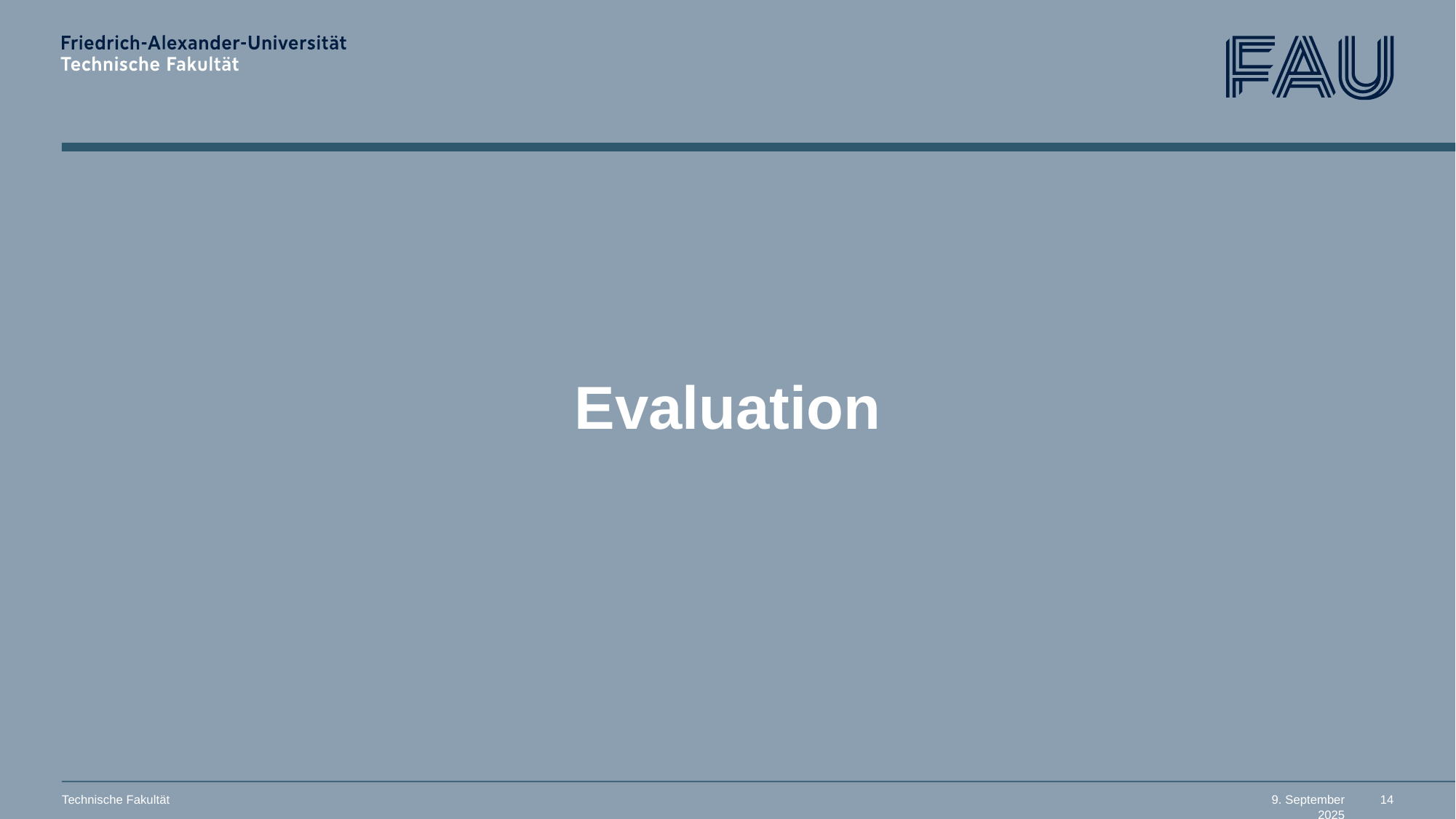

# Evaluation
Technische Fakultät
9. September 2025
14